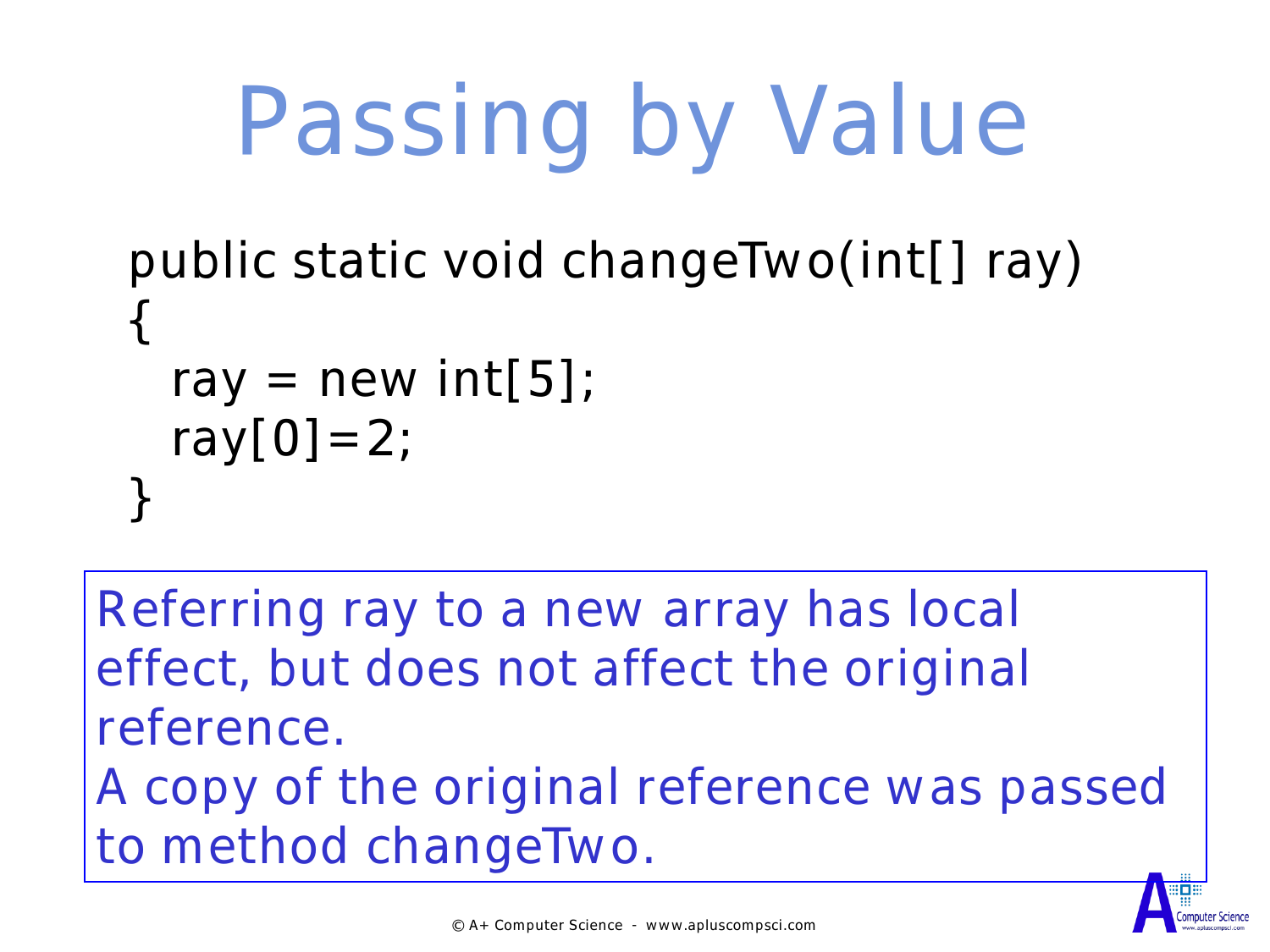

Passing by Value
public static void changeTwo(int[] ray)
{
   ray = new int[5];
   ray[0]=2;
}
Referring ray to a new array has local effect, but does not affect the original reference.
A copy of the original reference was passed to method changeTwo.

© A+ Computer Science  -  www.apluscompsci.com